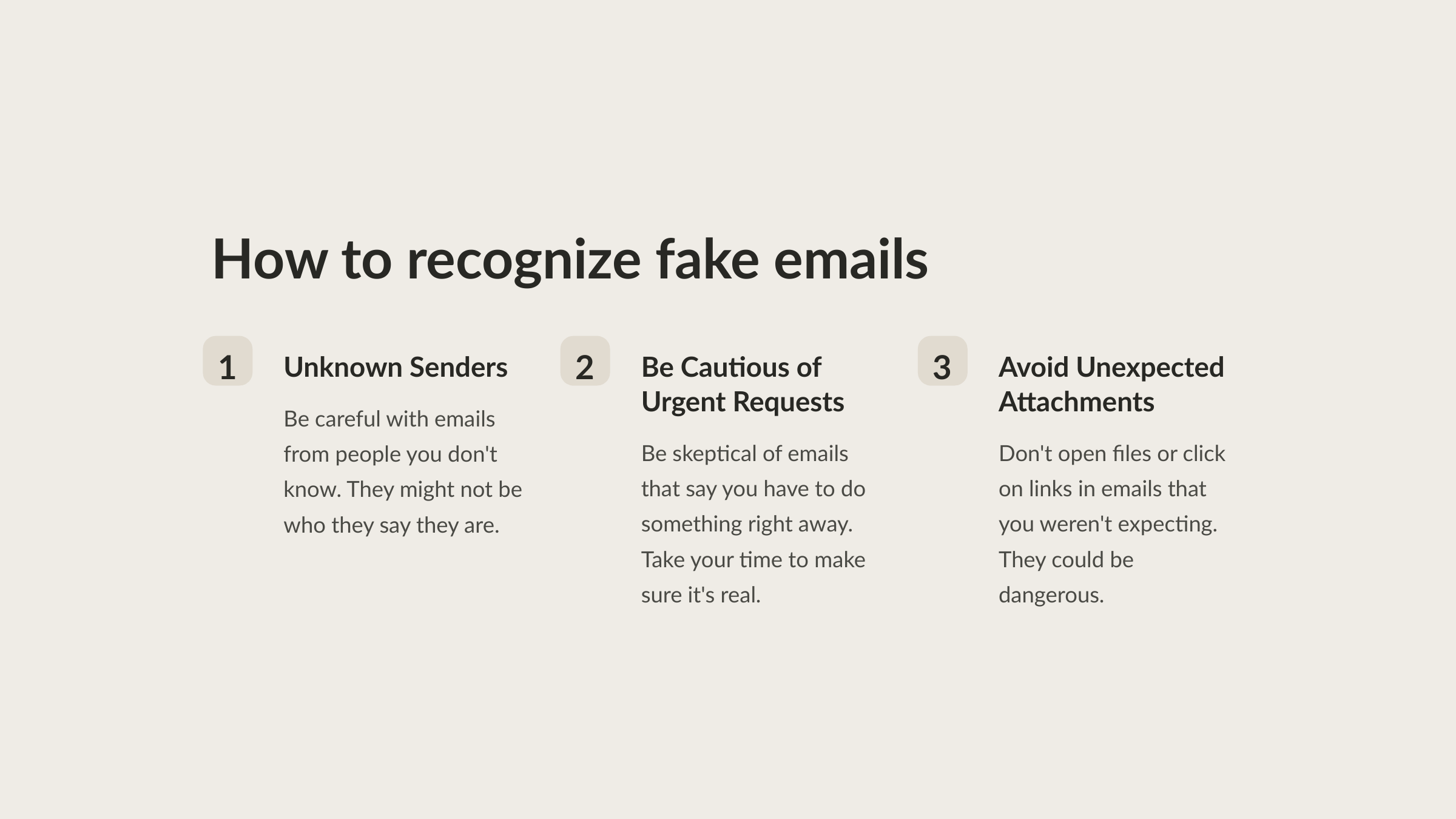

How to recognize fake emails

1
2
3
Unknown Senders
Be Cautious of Urgent Requests
Avoid Unexpected Attachments
Be careful with emails from people you don't know. They might not be who they say they are.
Be skeptical of emails that say you have to do something right away. Take your time to make sure it's real.
Don't open files or click on links in emails that you weren't expecting. They could be dangerous.